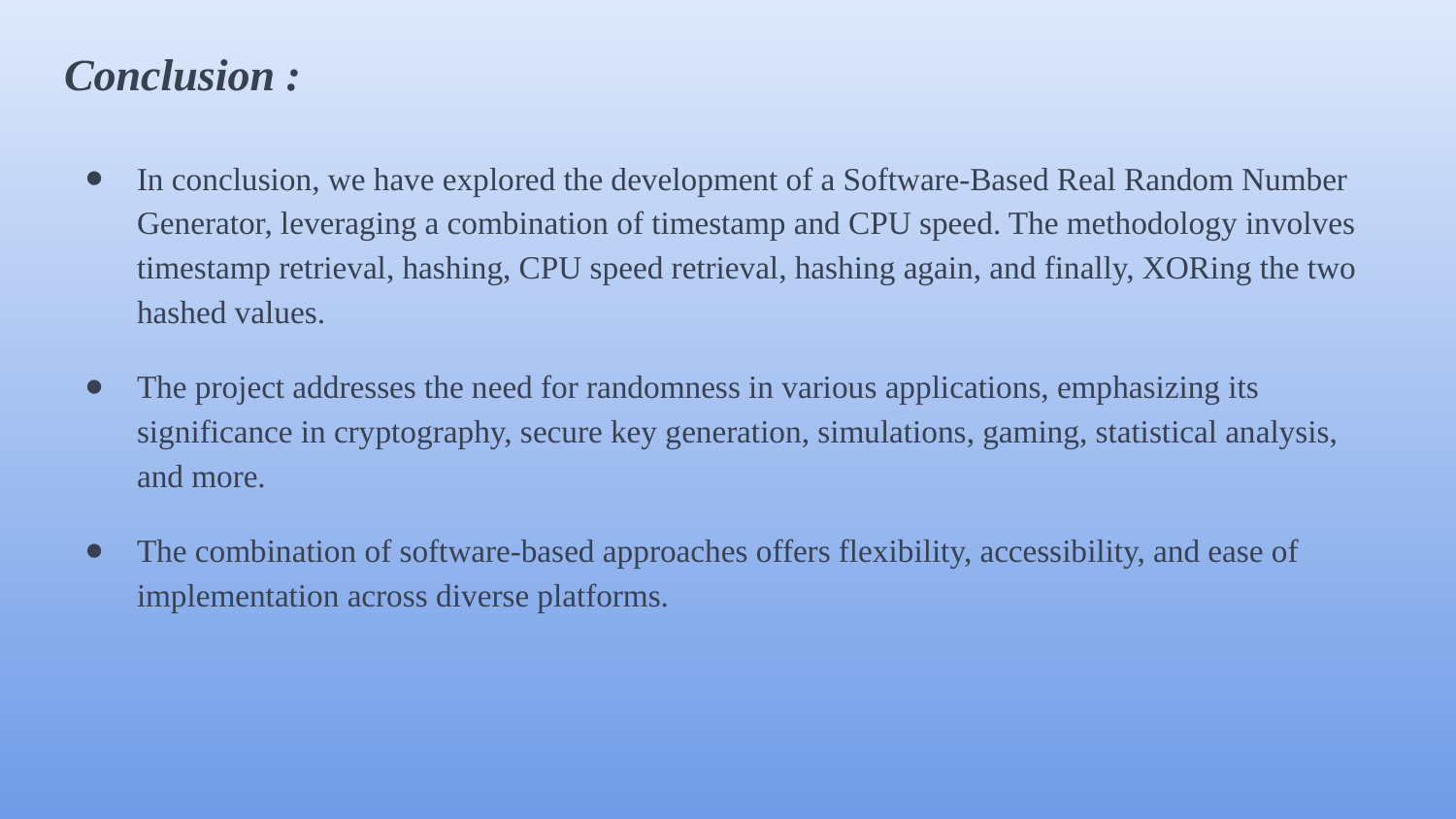

# Conclusion :
In conclusion, we have explored the development of a Software-Based Real Random Number Generator, leveraging a combination of timestamp and CPU speed. The methodology involves timestamp retrieval, hashing, CPU speed retrieval, hashing again, and finally, XORing the two hashed values.
The project addresses the need for randomness in various applications, emphasizing its significance in cryptography, secure key generation, simulations, gaming, statistical analysis, and more.
The combination of software-based approaches offers flexibility, accessibility, and ease of implementation across diverse platforms.